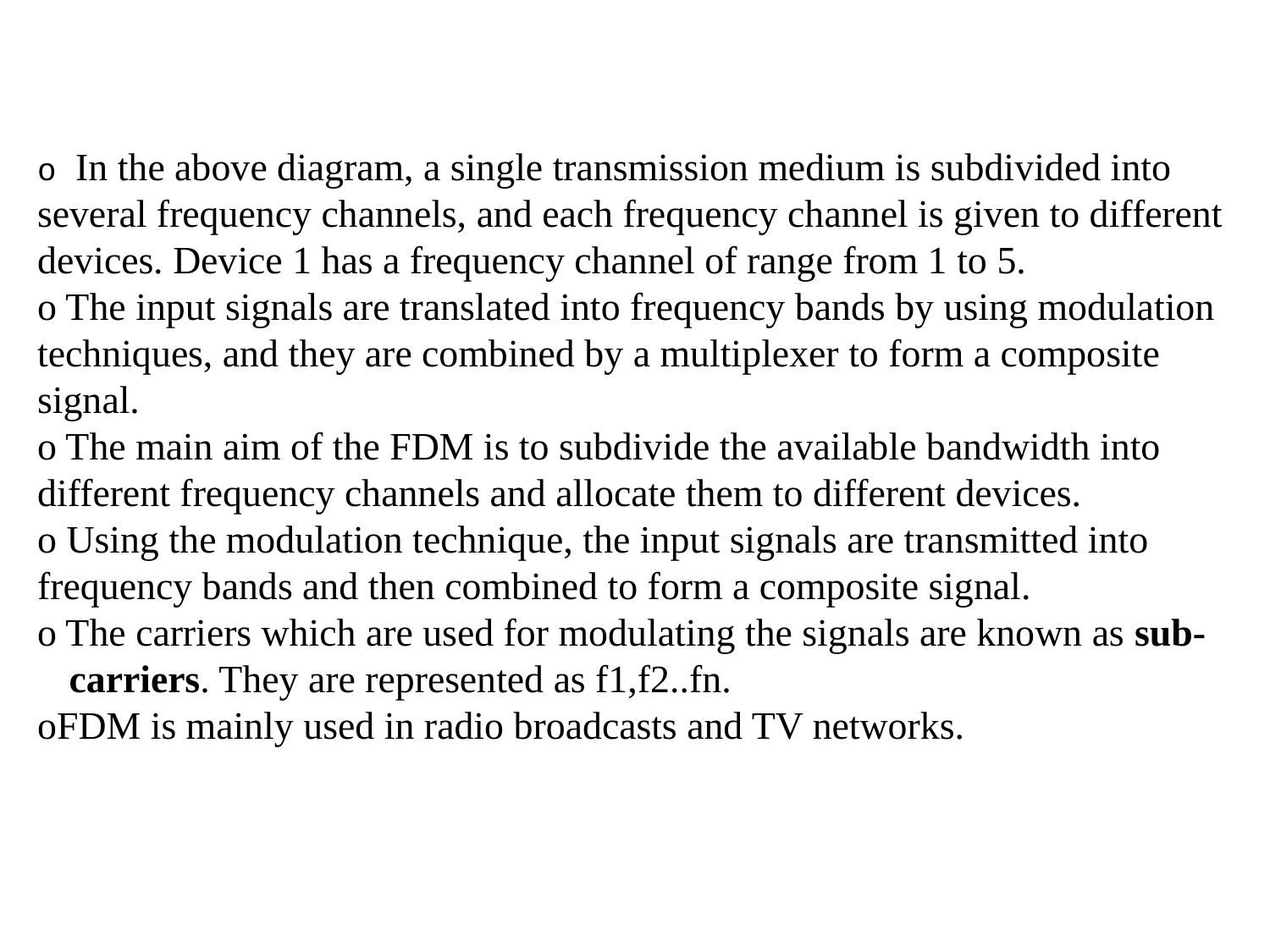

o In the above diagram, a single transmission medium is subdivided into several frequency channels, and each frequency channel is given to different devices. Device 1 has a frequency channel of range from 1 to 5.o The input signals are translated into frequency bands by using modulation techniques, and they are combined by a multiplexer to form a composite signal.o The main aim of the FDM is to subdivide the available bandwidth into different frequency channels and allocate them to different devices.o Using the modulation technique, the input signals are transmitted into frequency bands and then combined to form a composite signal.o The carriers which are used for modulating the signals are known as sub-carriers. They are represented as f1,f2..fn.
oFDM is mainly used in radio broadcasts and TV networks.